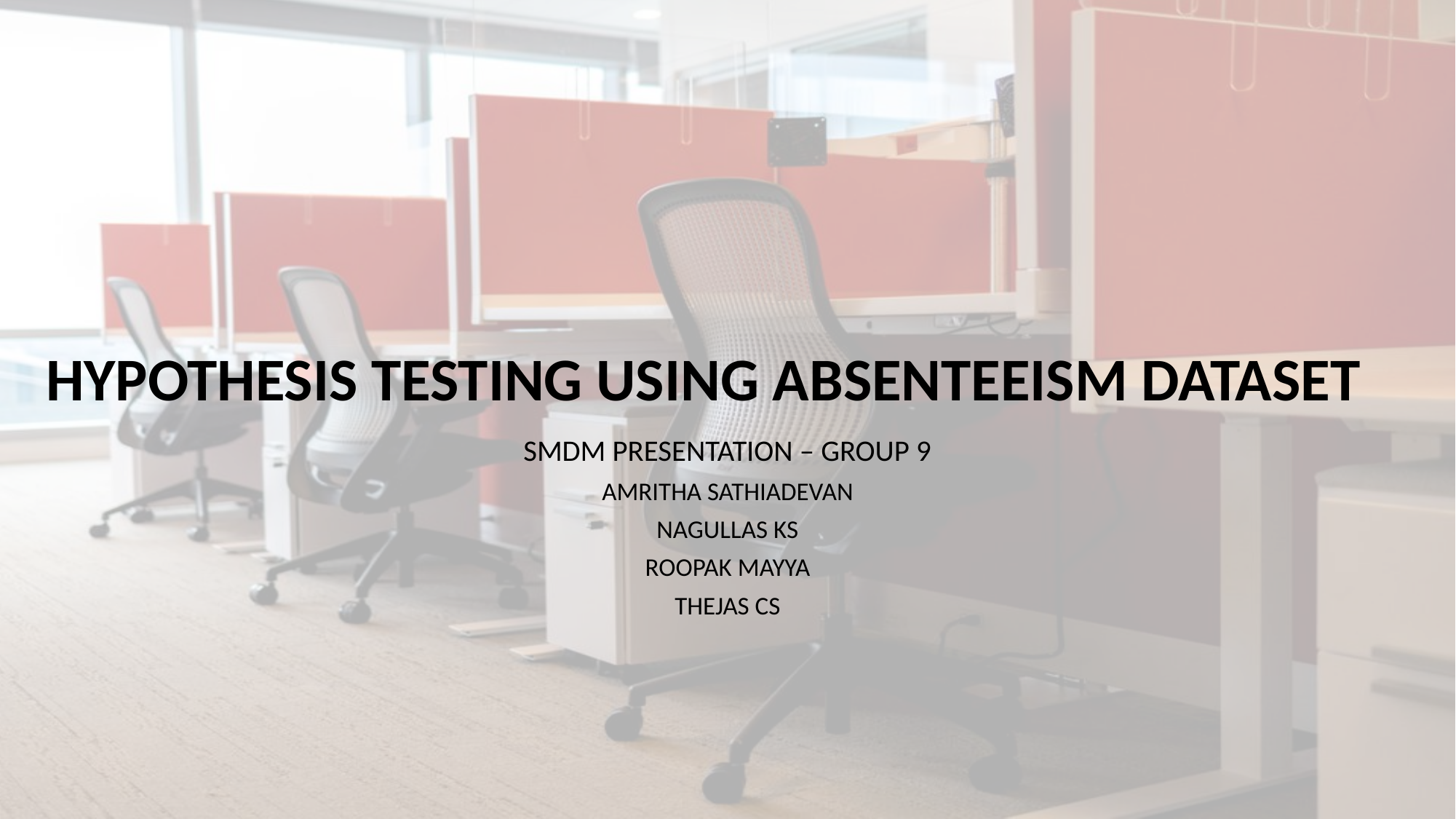

# HYPOTHESIS TESTING USING ABSENTEEISM DATASET
SMDM PRESENTATION – GROUP 9
AMRITHA SATHIADEVAN
NAGULLAS KS
ROOPAK MAYYA
THEJAS CS